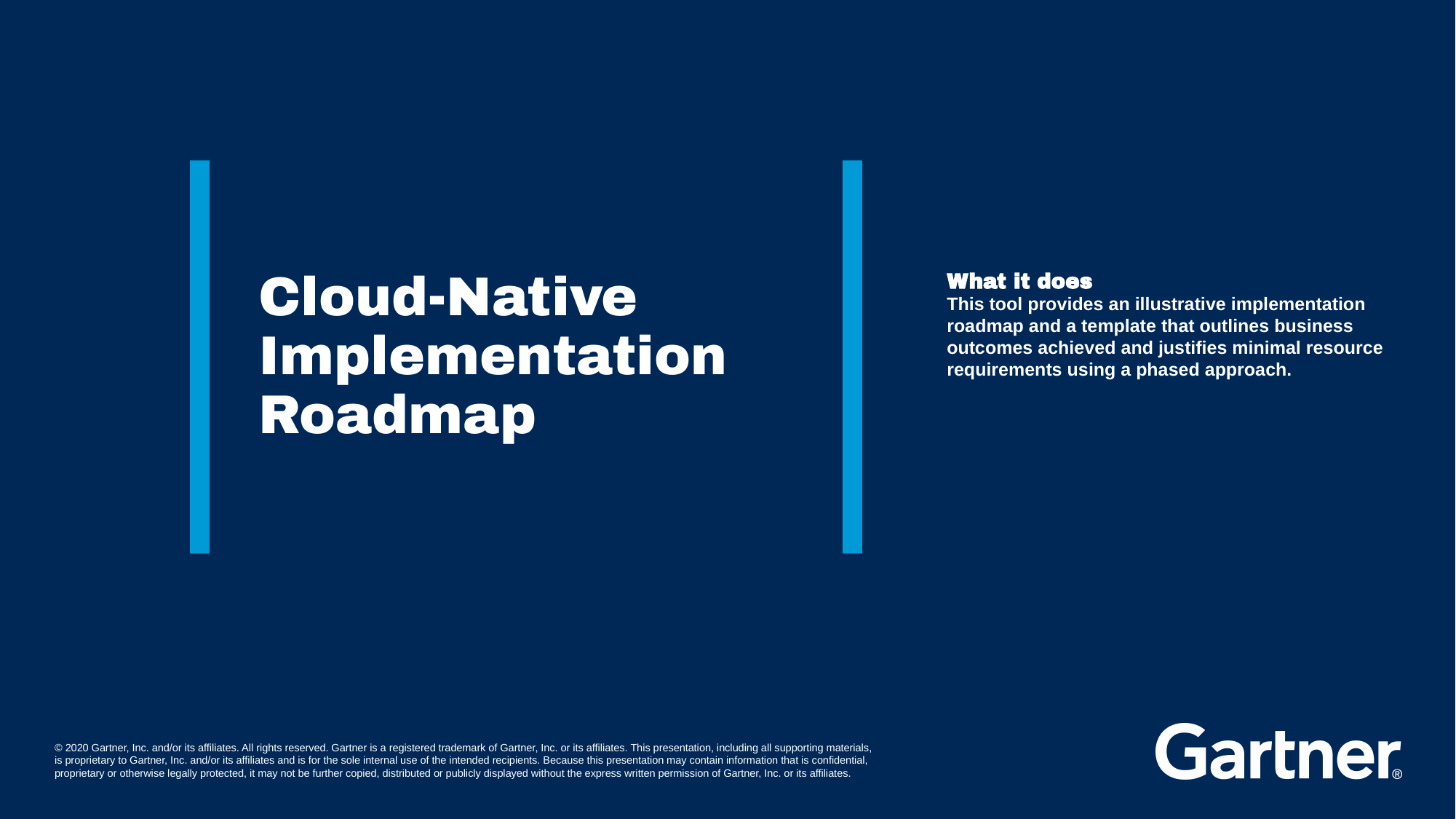

What it does
This tool provides an illustrative implementation roadmap and a template that outlines business outcomes achieved and justifies minimal resource requirements using a phased approach.

# Cloud-Native Implementation Roadmap